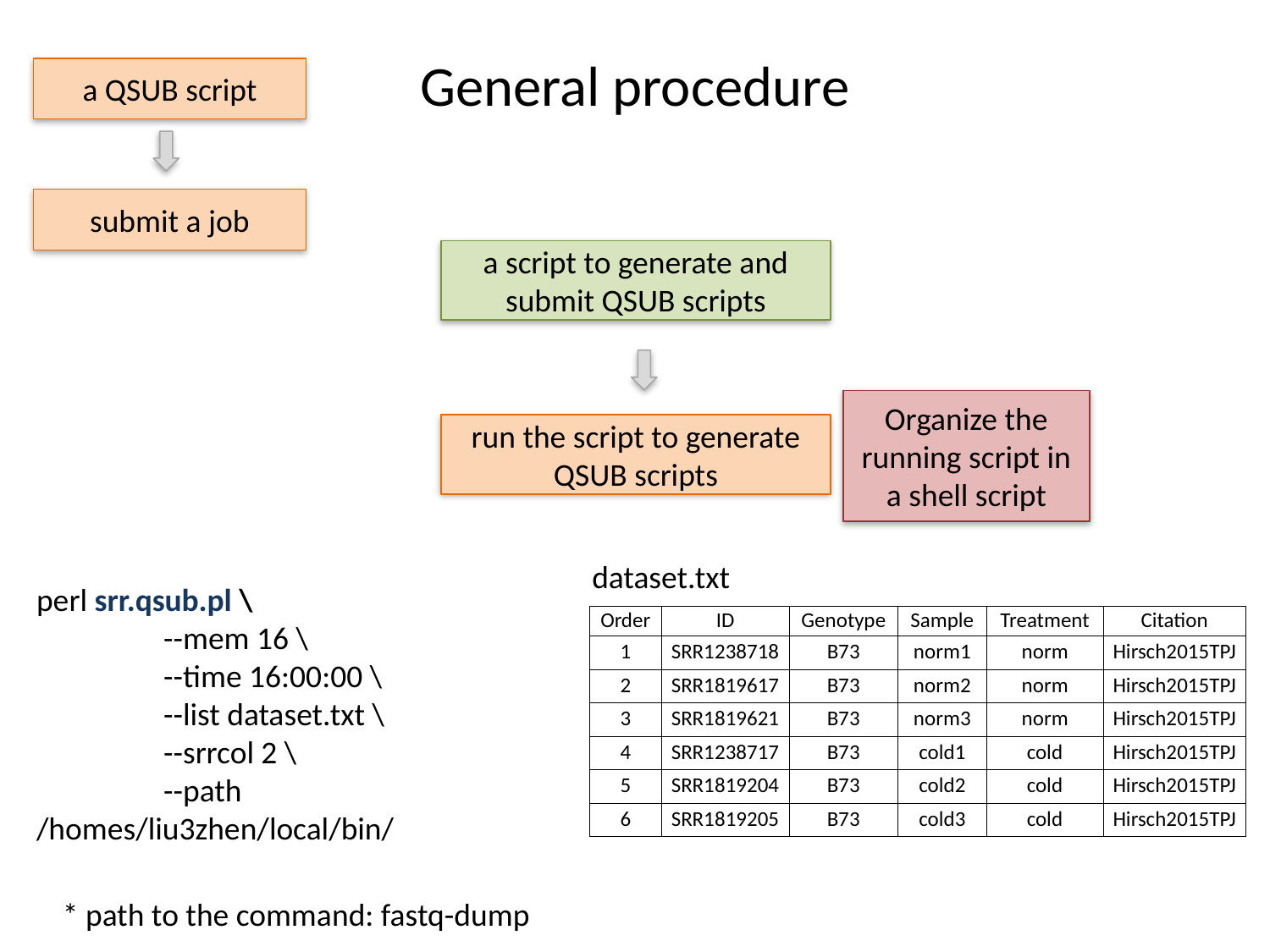

# General procedure
a QSUB script

submit a job
a script to generate and submit QSUB scripts

Organize the running script in a shell script
run the script to generate QSUB scripts
dataset.txt
perl srr.qsub.pl \
	--mem 16 \
	--time 16:00:00 \
	--list dataset.txt \
	--srrcol 2 \
	--path /homes/liu3zhen/local/bin/
| Order | ID | Genotype | Sample | Treatment | Citation |
| --- | --- | --- | --- | --- | --- |
| 1 | SRR1238718 | B73 | norm1 | norm | Hirsch2015TPJ |
| 2 | SRR1819617 | B73 | norm2 | norm | Hirsch2015TPJ |
| 3 | SRR1819621 | B73 | norm3 | norm | Hirsch2015TPJ |
| 4 | SRR1238717 | B73 | cold1 | cold | Hirsch2015TPJ |
| 5 | SRR1819204 | B73 | cold2 | cold | Hirsch2015TPJ |
| 6 | SRR1819205 | B73 | cold3 | cold | Hirsch2015TPJ |
* path to the command: fastq-dump